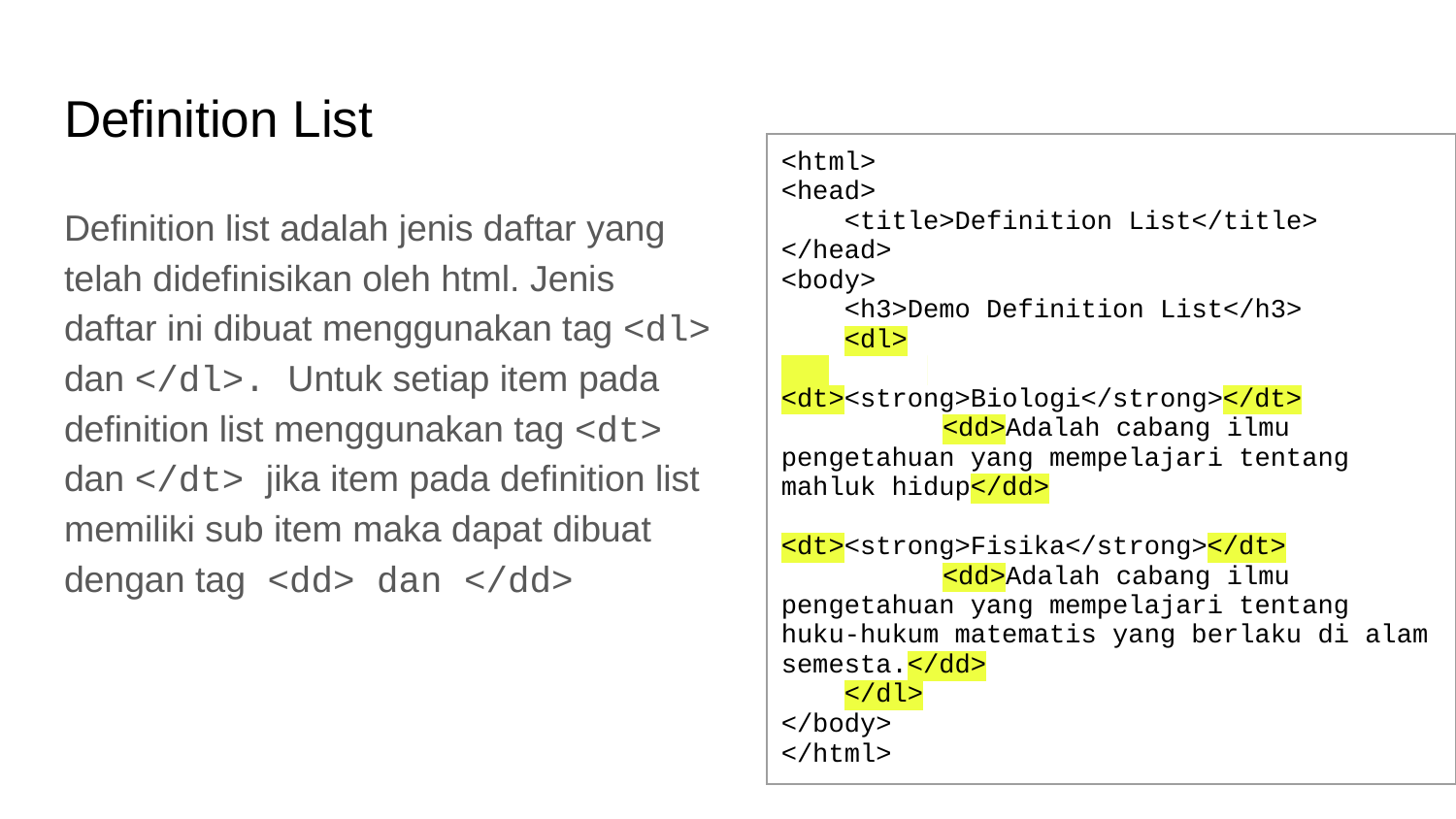

# Definition List
| <html> <head> <title>Definition List</title> </head> <body> <h3>Demo Definition List</h3> <dl> <dt><strong>Biologi</strong></dt> <dd>Adalah cabang ilmu pengetahuan yang mempelajari tentang mahluk hidup</dd> <dt><strong>Fisika</strong></dt> <dd>Adalah cabang ilmu pengetahuan yang mempelajari tentang huku-hukum matematis yang berlaku di alam semesta.</dd> </dl> </body> </html> |
| --- |
Definition list adalah jenis daftar yang telah didefinisikan oleh html. Jenis daftar ini dibuat menggunakan tag <dl> dan </dl>. Untuk setiap item pada definition list menggunakan tag <dt> dan </dt> jika item pada definition list memiliki sub item maka dapat dibuat dengan tag <dd> dan </dd>